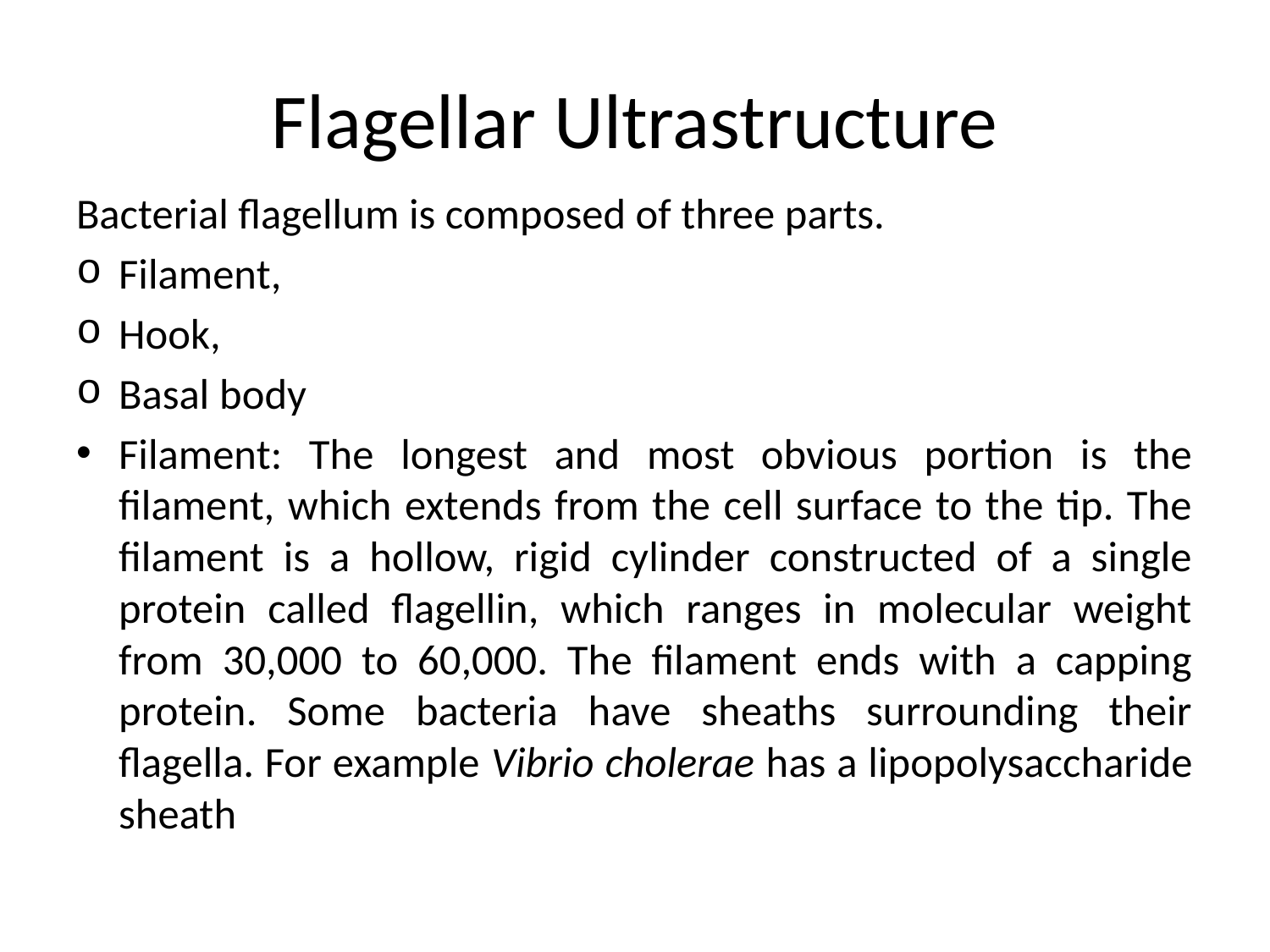

# Flagellar Ultrastructure
Bacterial flagellum is composed of three parts.
Filament,
Hook,
Basal body
Filament: The longest and most obvious portion is the filament, which extends from the cell surface to the tip. The filament is a hollow, rigid cylinder constructed of a single protein called flagellin, which ranges in molecular weight from 30,000 to 60,000. The filament ends with a capping protein. Some bacteria have sheaths surrounding their flagella. For example Vibrio cholerae has a lipopolysaccharide sheath